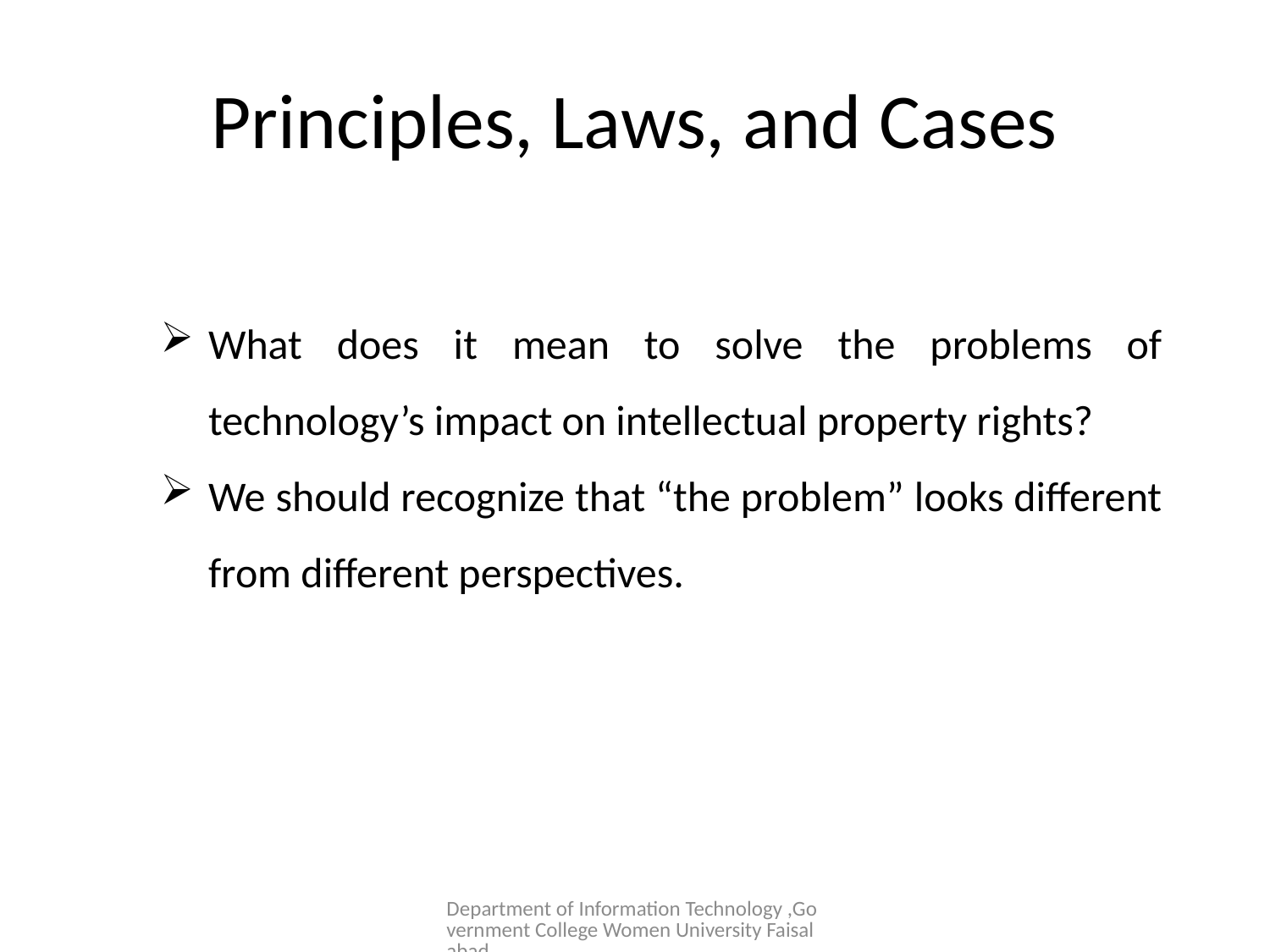

# Principles, Laws, and Cases
What does it mean to solve the problems of technology’s impact on intellectual property rights?
We should recognize that “the problem” looks different from different perspectives.
Department of Information Technology ,Government College Women University Faisalabad